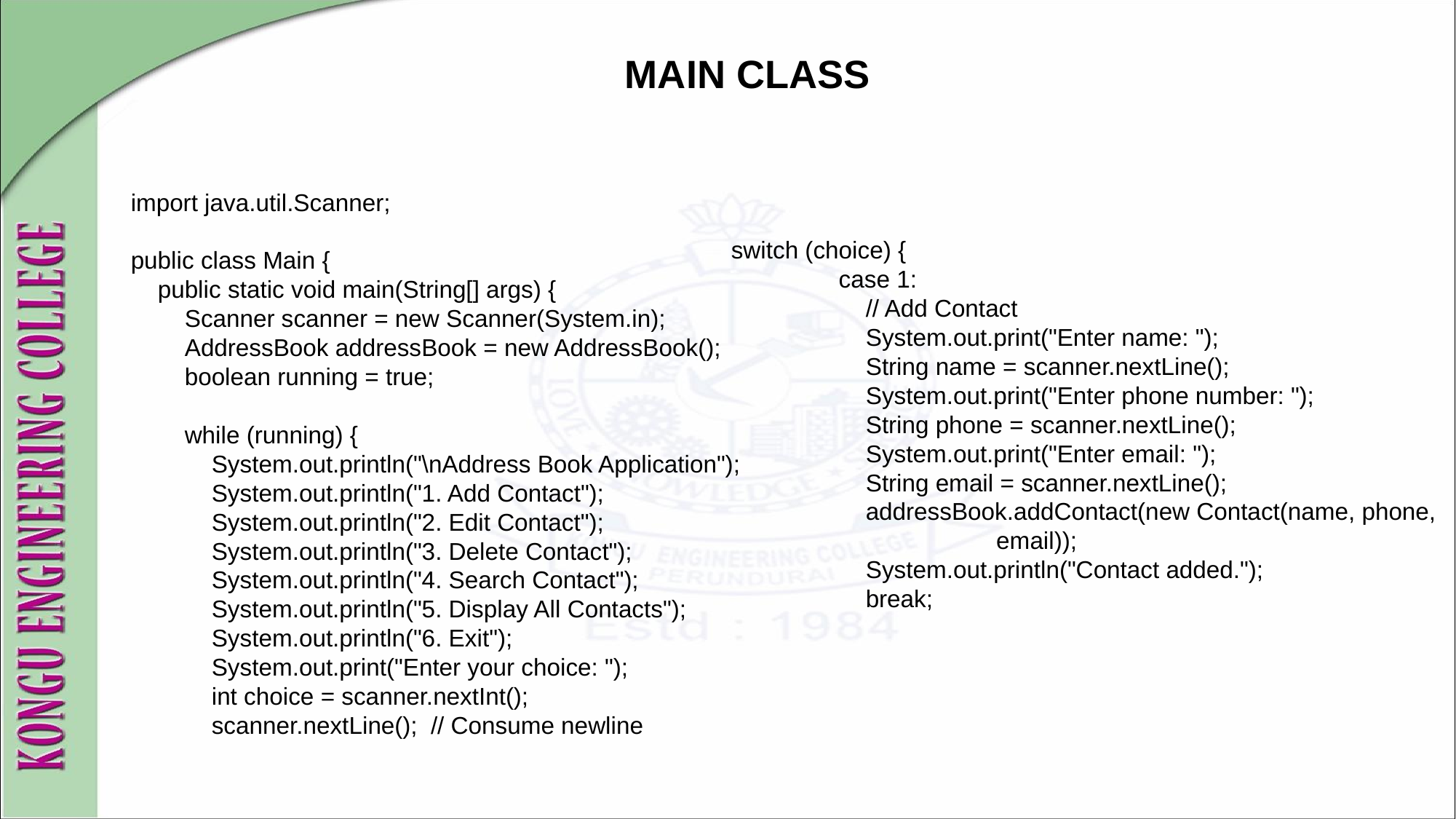

MAIN CLASS
import java.util.Scanner;

public class Main {
    public static void main(String[] args) {
        Scanner scanner = new Scanner(System.in);
        AddressBook addressBook = new AddressBook();
        boolean running = true;

        while (running) {
            System.out.println("\nAddress Book Application");
            System.out.println("1. Add Contact");
            System.out.println("2. Edit Contact");
            System.out.println("3. Delete Contact");
            System.out.println("4. Search Contact");
            System.out.println("5. Display All Contacts");
            System.out.println("6. Exit");
            System.out.print("Enter your choice: ");
            int choice = scanner.nextInt();
            scanner.nextLine();  // Consume newline

switch (choice) {
                case 1:
                    // Add Contact
                    System.out.print("Enter name: ");
                    String name = scanner.nextLine();
                    System.out.print("Enter phone number: ");
                    String phone = scanner.nextLine();
                    System.out.print("Enter email: ");
                    String email = scanner.nextLine();
                    addressBook.addContact(new Contact(name, phone, 		       email));
                    System.out.println("Contact added.");
                    break;